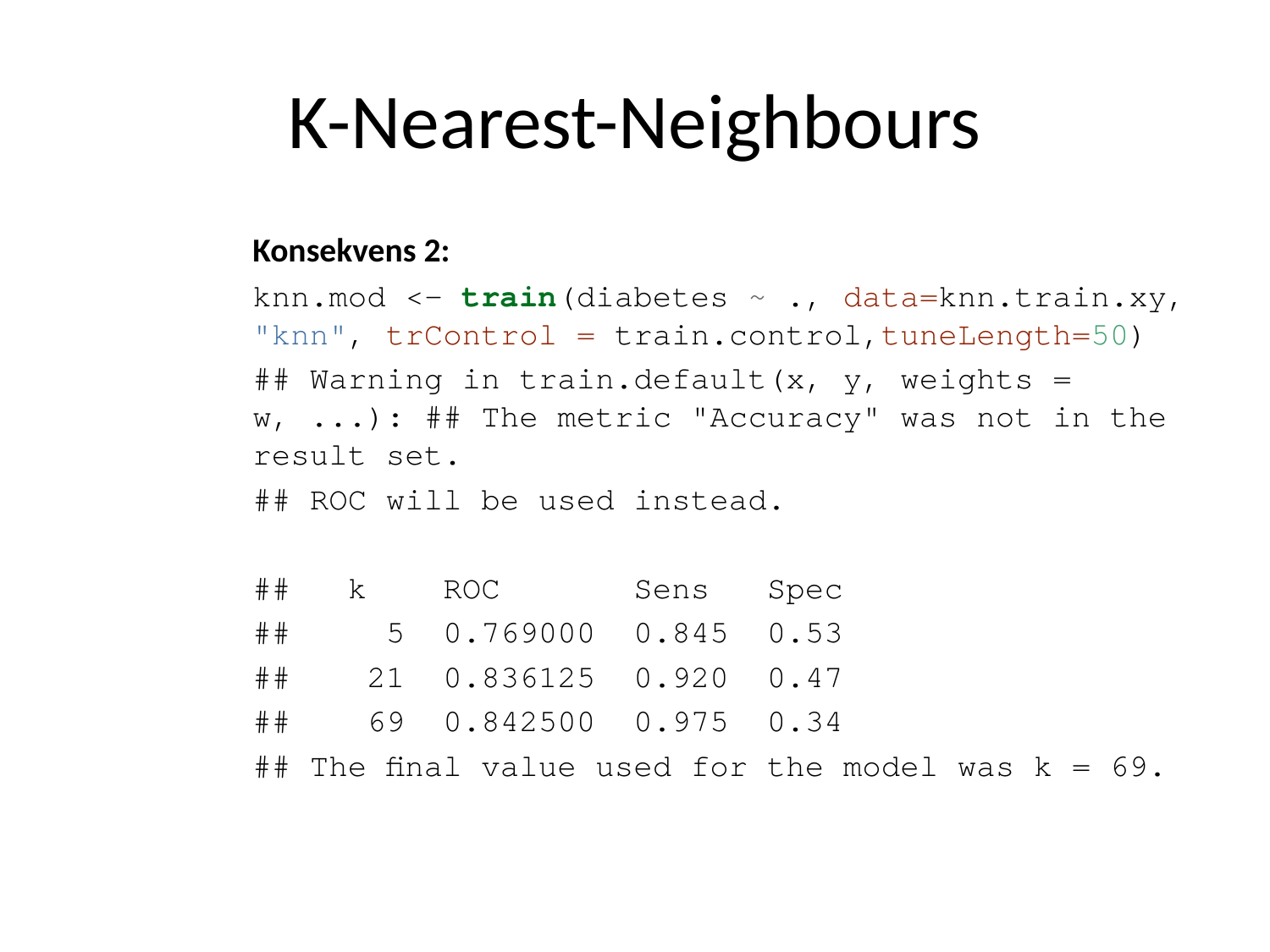

# K-Nearest-Neighbours
Konsekvens 2:
knn.mod <- train(diabetes ~ ., data=knn.train.xy, "knn", trControl = train.control,tuneLength=50)
## Warning in train.default(x, y, weights = w, ...): ## The metric "Accuracy" was not in the result set.
## ROC will be used instead.

##   k    ROC       Sens   Spec
##     5  0.769000  0.845  0.53
##    21  0.836125  0.920  0.47
##    69  0.842500  0.975  0.34
## The final value used for the model was k = 69.